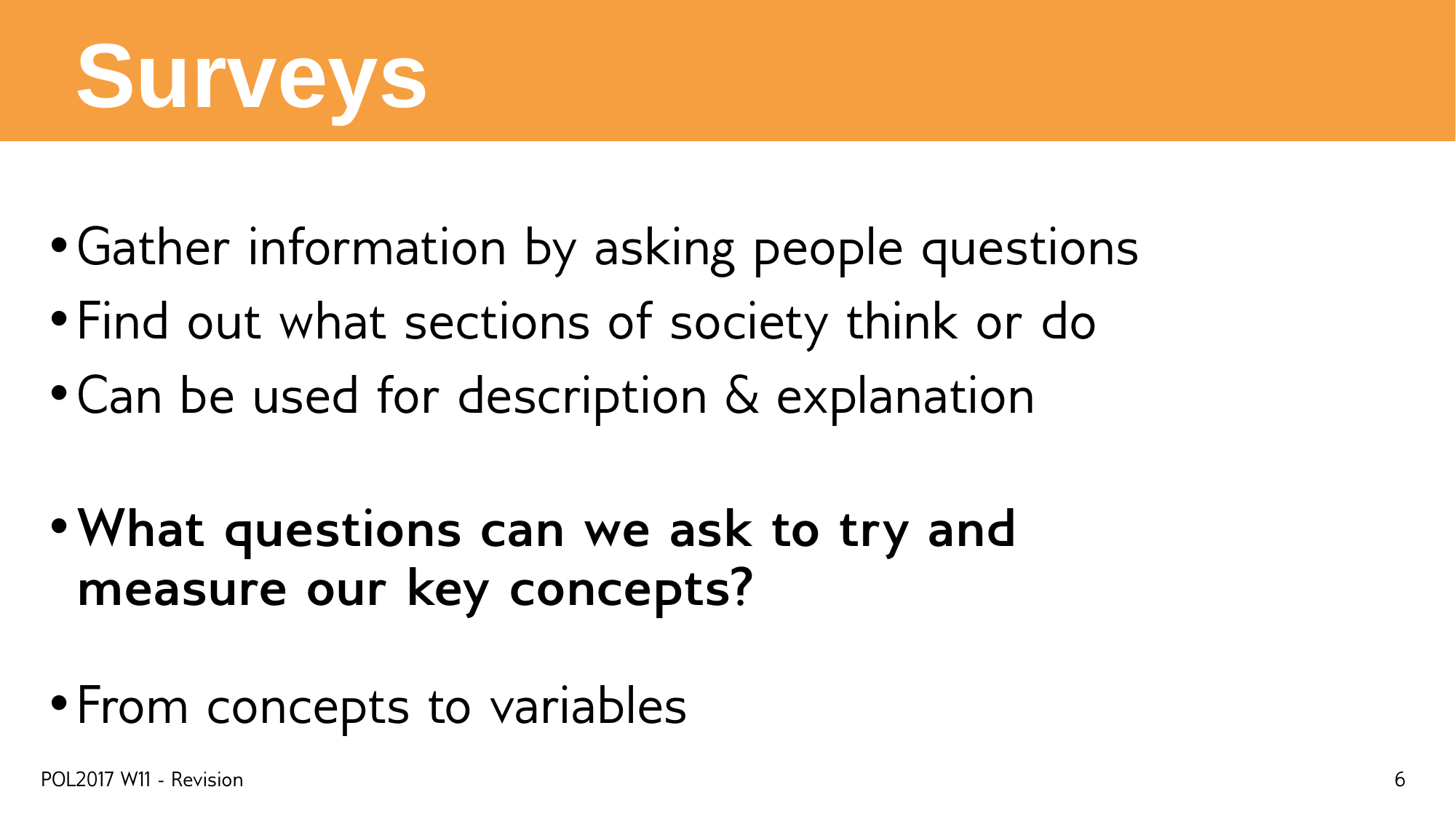

# Surveys
Gather information by asking people questions
Find out what sections of society think or do
Can be used for description & explanation

What questions can we ask to try and measure our key concepts?

From concepts to variables

POL2017 W11 - Revision
6